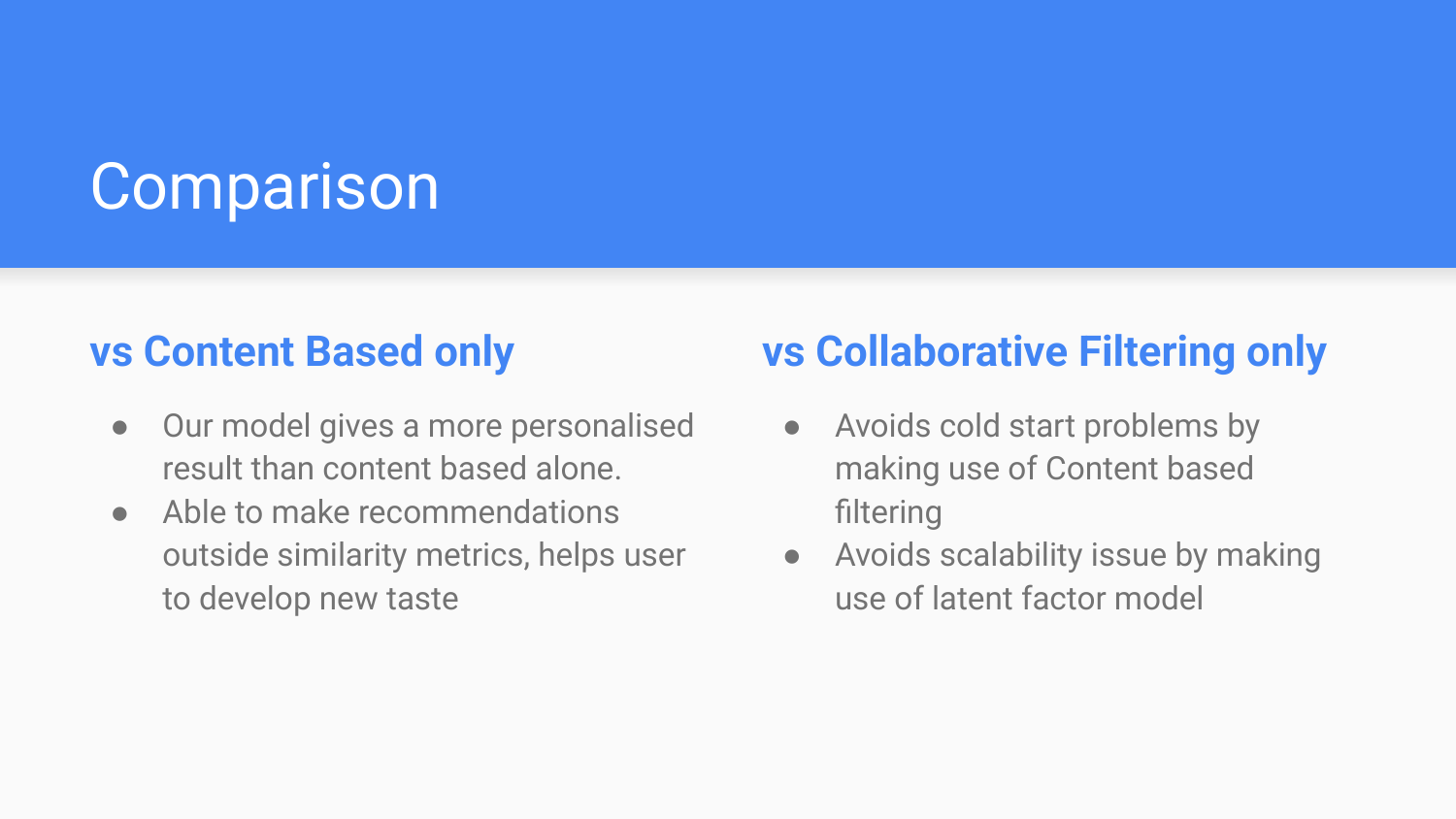

# Comparison
vs Content Based only
Our model gives a more personalised result than content based alone.
Able to make recommendations outside similarity metrics, helps user to develop new taste
vs Collaborative Filtering only
Avoids cold start problems by making use of Content based filtering
Avoids scalability issue by making use of latent factor model